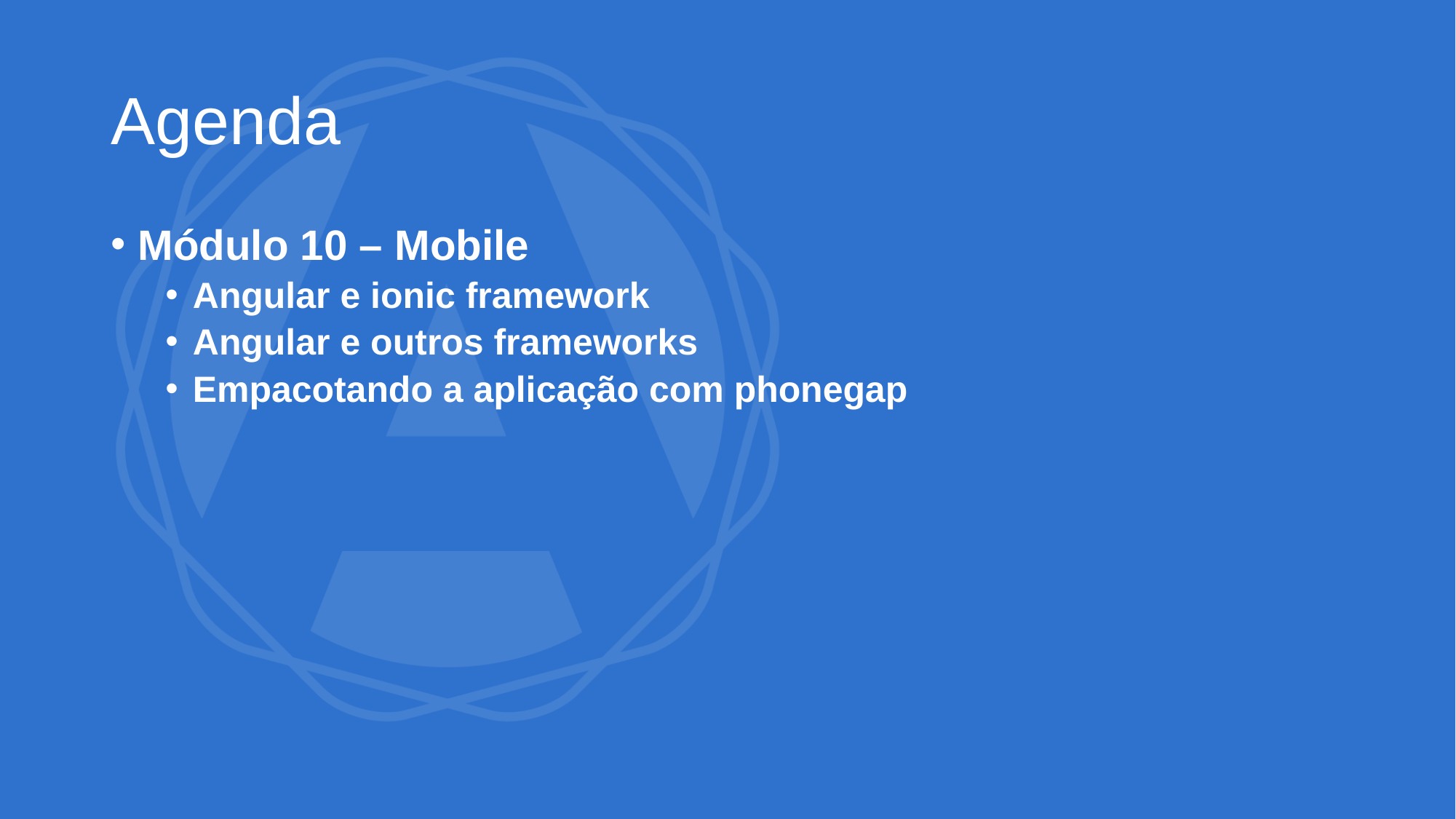

# Agenda
Módulo 10 – Mobile
Angular e ionic framework
Angular e outros frameworks
Empacotando a aplicação com phonegap